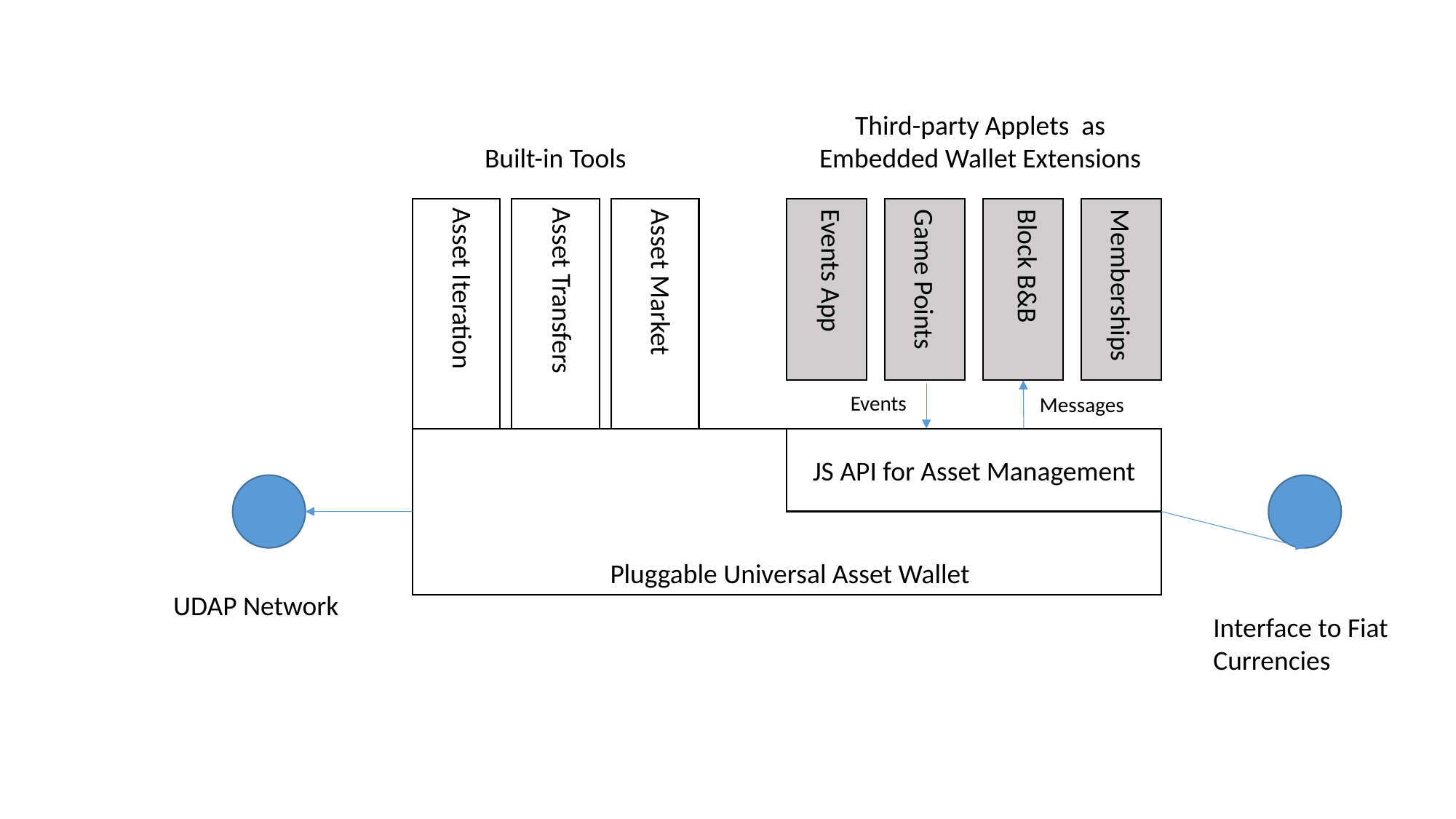

Third-party Applets  as
Embedded Wallet Extensions
Built-in Tools

Block B&B
Events App
Game Points
Memberships
Asset Market
Asset Iteration
Asset Transfers
Events
Messages
 Pluggable Universal Asset Wallet
JS API for Asset Management

UDAP Network
Interface to Fiat Currencies